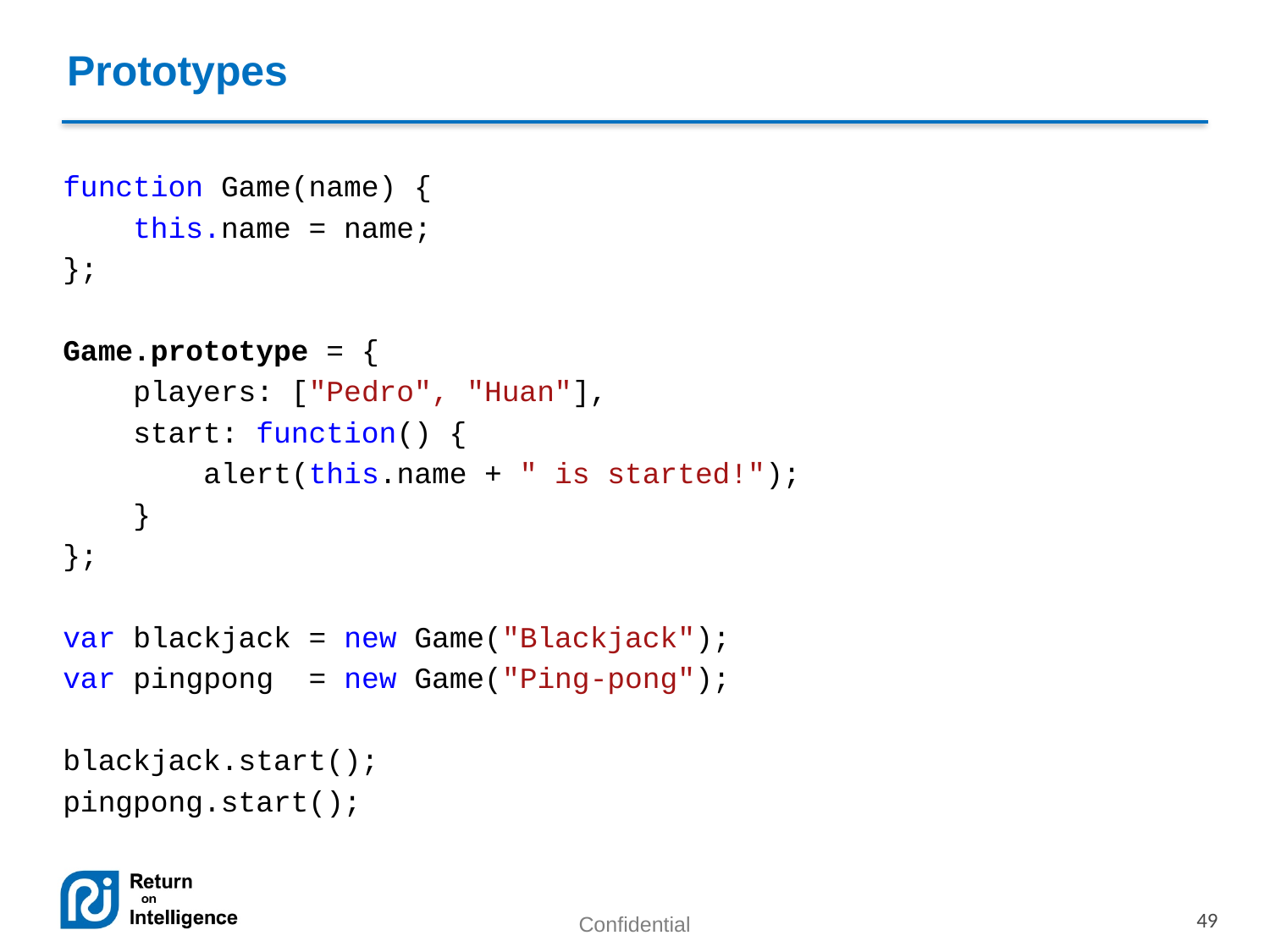

Prototypes
function Game(name) {
    this.name = name;
};

Game.prototype = {
    players: ["Pedro", "Huan"],
    start: function() {
        alert(this.name + " is started!");
    }
};

var blackjack = new Game("Blackjack");
var pingpong  = new Game("Ping-pong");

blackjack.start();
pingpong.start();